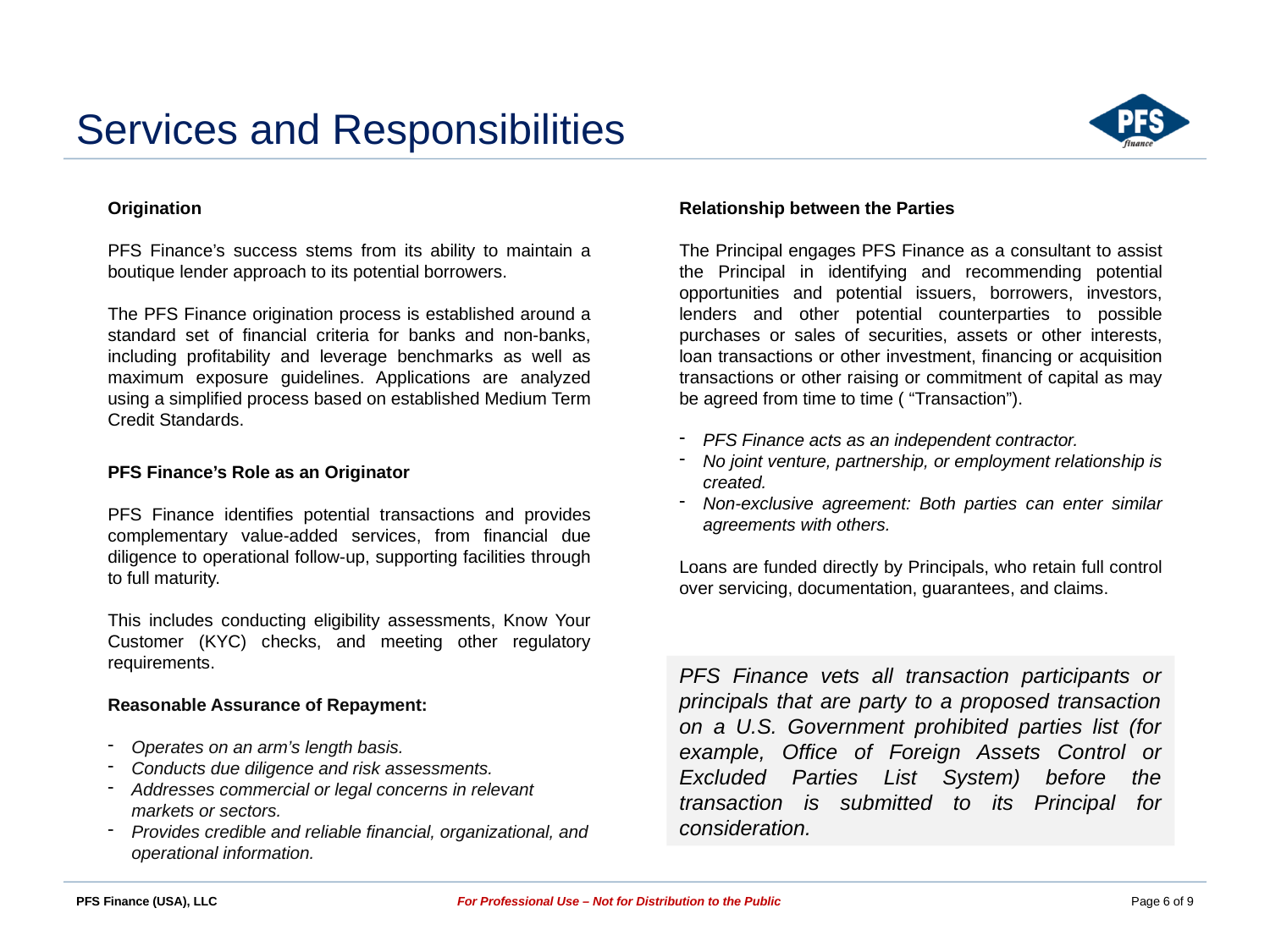

Services and Responsibilities
Origination

PFS Finance’s success stems from its ability to maintain a boutique lender approach to its potential borrowers.

The PFS Finance origination process is established around a standard set of financial criteria for banks and non-banks, including profitability and leverage benchmarks as well as maximum exposure guidelines. Applications are analyzed using a simplified process based on established Medium Term Credit Standards.
Relationship between the Parties

The Principal engages PFS Finance as a consultant to assist the Principal in identifying and recommending potential opportunities and potential issuers, borrowers, investors, lenders and other potential counterparties to possible purchases or sales of securities, assets or other interests, loan transactions or other investment, financing or acquisition transactions or other raising or commitment of capital as may be agreed from time to time ( “Transaction”).

PFS Finance acts as an independent contractor.
No joint venture, partnership, or employment relationship is created.
Non-exclusive agreement: Both parties can enter similar agreements with others.

Loans are funded directly by Principals, who retain full control over servicing, documentation, guarantees, and claims.
PFS Finance’s Role as an Originator

PFS Finance identifies potential transactions and provides complementary value-added services, from financial due diligence to operational follow-up, supporting facilities through to full maturity.

This includes conducting eligibility assessments, Know Your Customer (KYC) checks, and meeting other regulatory requirements.

Reasonable Assurance of Repayment:

Operates on an arm’s length basis.
Conducts due diligence and risk assessments.
Addresses commercial or legal concerns in relevant markets or sectors.
Provides credible and reliable financial, organizational, and operational information.
PFS Finance vets all transaction participants or principals that are party to a proposed transaction on a U.S. Government prohibited parties list (for example, Office of Foreign Assets Control or Excluded Parties List System) before the transaction is submitted to its Principal for consideration.
| PFS Finance (USA), LLC | For Professional Use – Not for Distribution to the Public | Page 6 of 9 |
| --- | --- | --- |